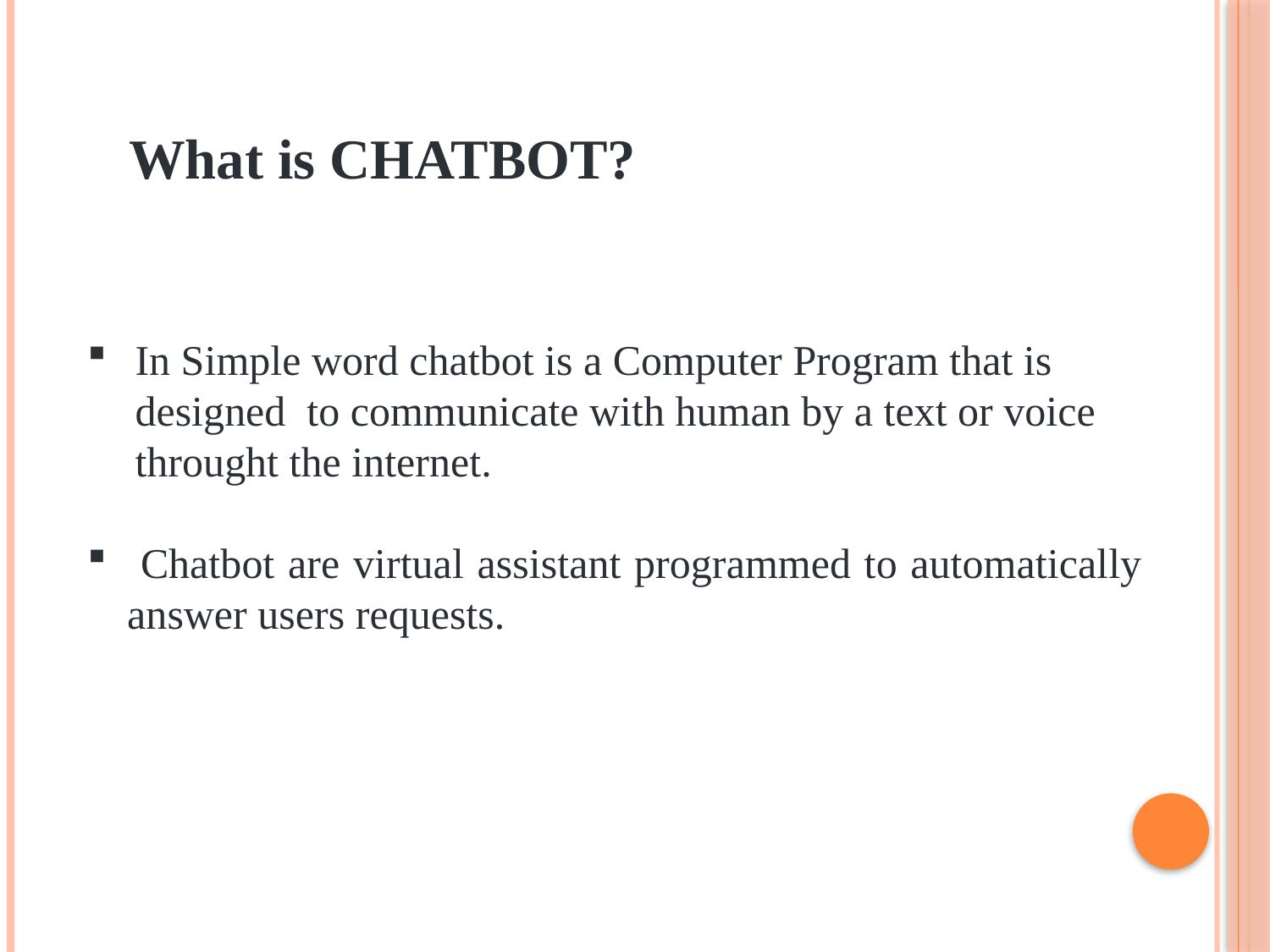

What is CHATBOT?
In Simple word chatbot is a Computer Program that is designed  to communicate with human by a text or voice throught the internet.

 Chatbot are virtual assistant programmed to automatically answer users requests.